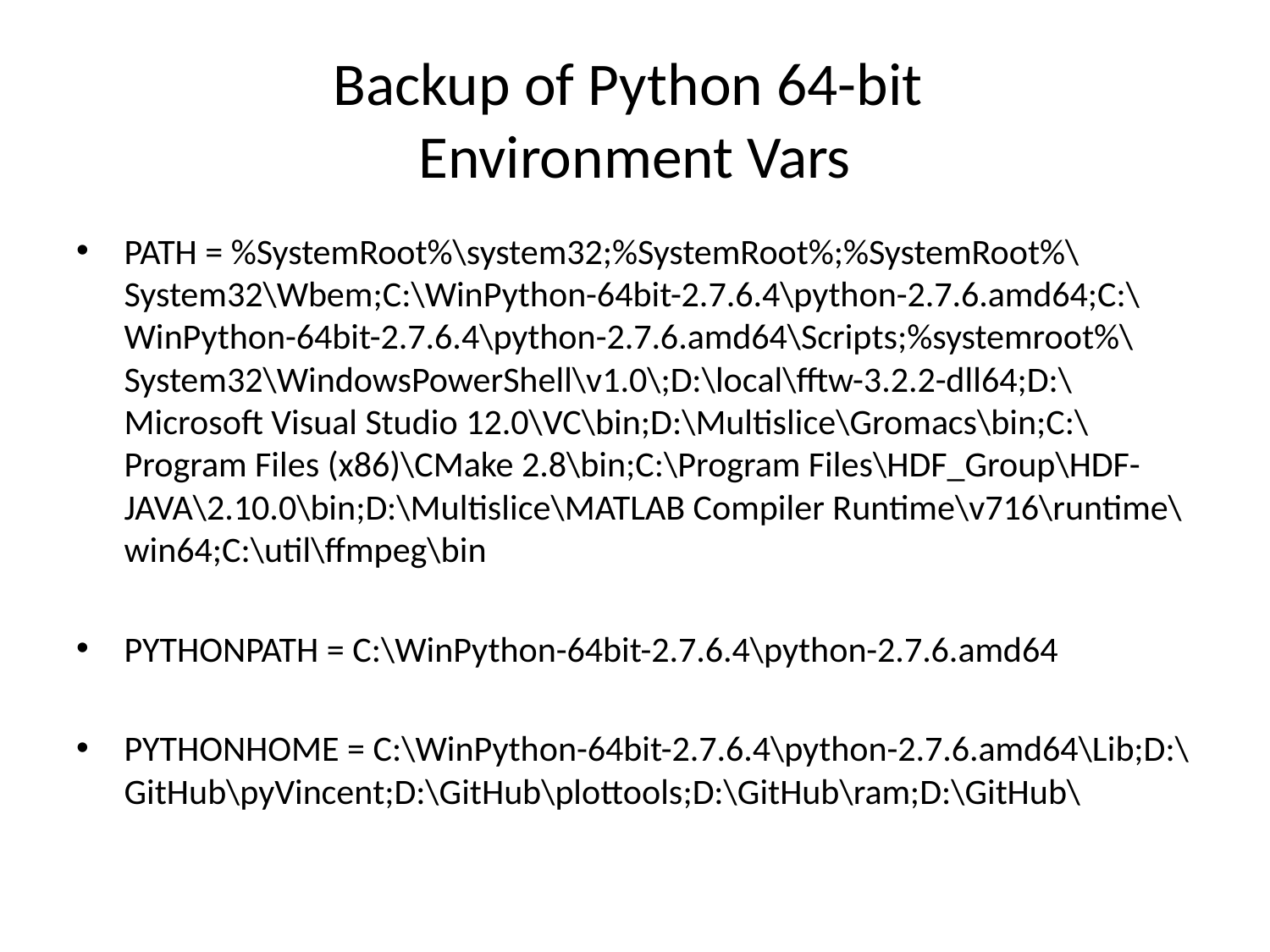

# Backup of Python 64-bit Environment Vars
PATH = %SystemRoot%\system32;%SystemRoot%;%SystemRoot%\System32\Wbem;C:\WinPython-64bit-2.7.6.4\python-2.7.6.amd64;C:\WinPython-64bit-2.7.6.4\python-2.7.6.amd64\Scripts;%systemroot%\System32\WindowsPowerShell\v1.0\;D:\local\fftw-3.2.2-dll64;D:\Microsoft Visual Studio 12.0\VC\bin;D:\Multislice\Gromacs\bin;C:\Program Files (x86)\CMake 2.8\bin;C:\Program Files\HDF_Group\HDF-JAVA\2.10.0\bin;D:\Multislice\MATLAB Compiler Runtime\v716\runtime\win64;C:\util\ffmpeg\bin

PYTHONPATH = C:\WinPython-64bit-2.7.6.4\python-2.7.6.amd64

PYTHONHOME = C:\WinPython-64bit-2.7.6.4\python-2.7.6.amd64\Lib;D:\GitHub\pyVincent;D:\GitHub\plottools;D:\GitHub\ram;D:\GitHub\